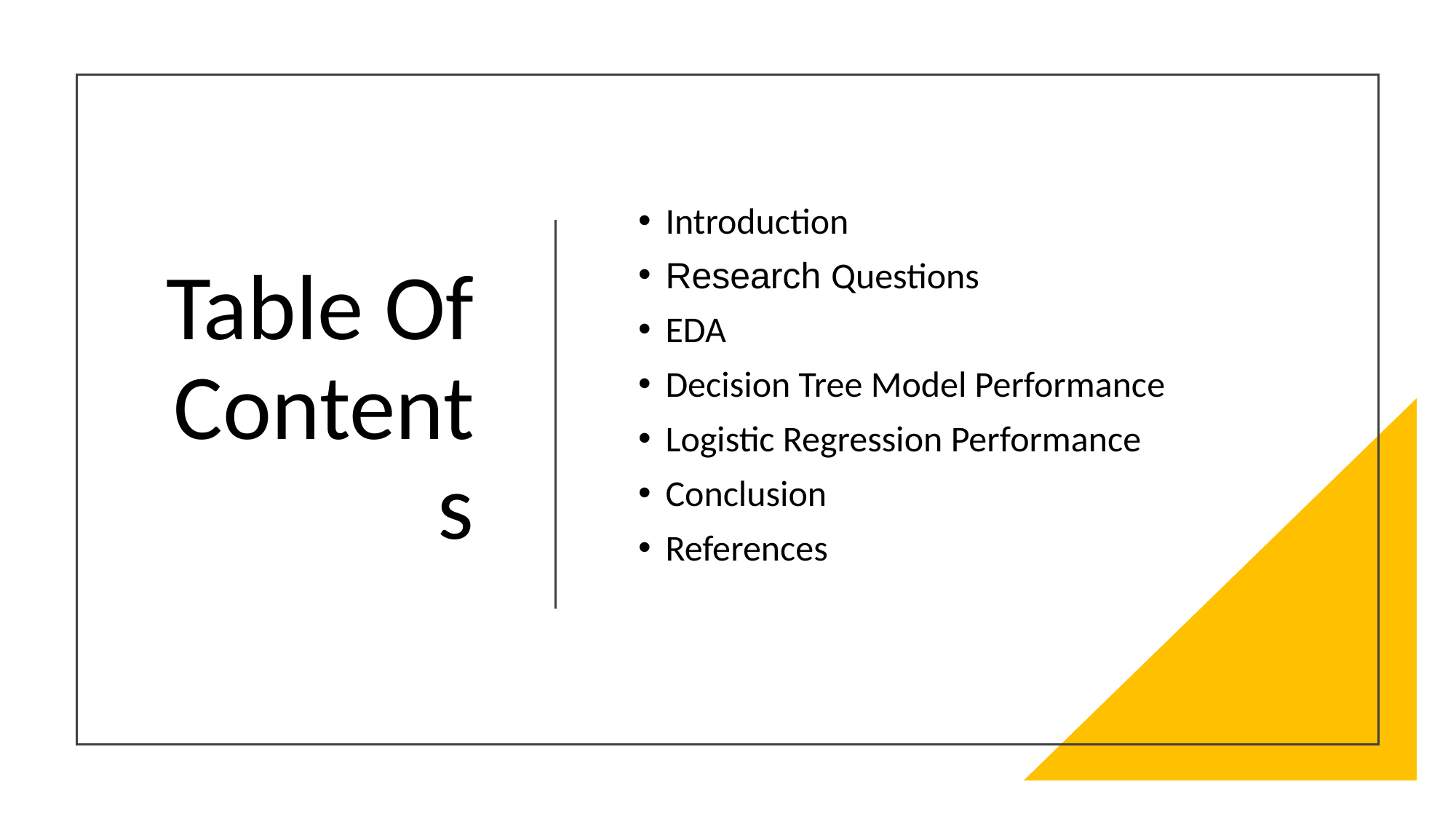

# Table Of Contents
Introduction
Research Questions
EDA
Decision Tree Model Performance
Logistic Regression Performance
Conclusion
References